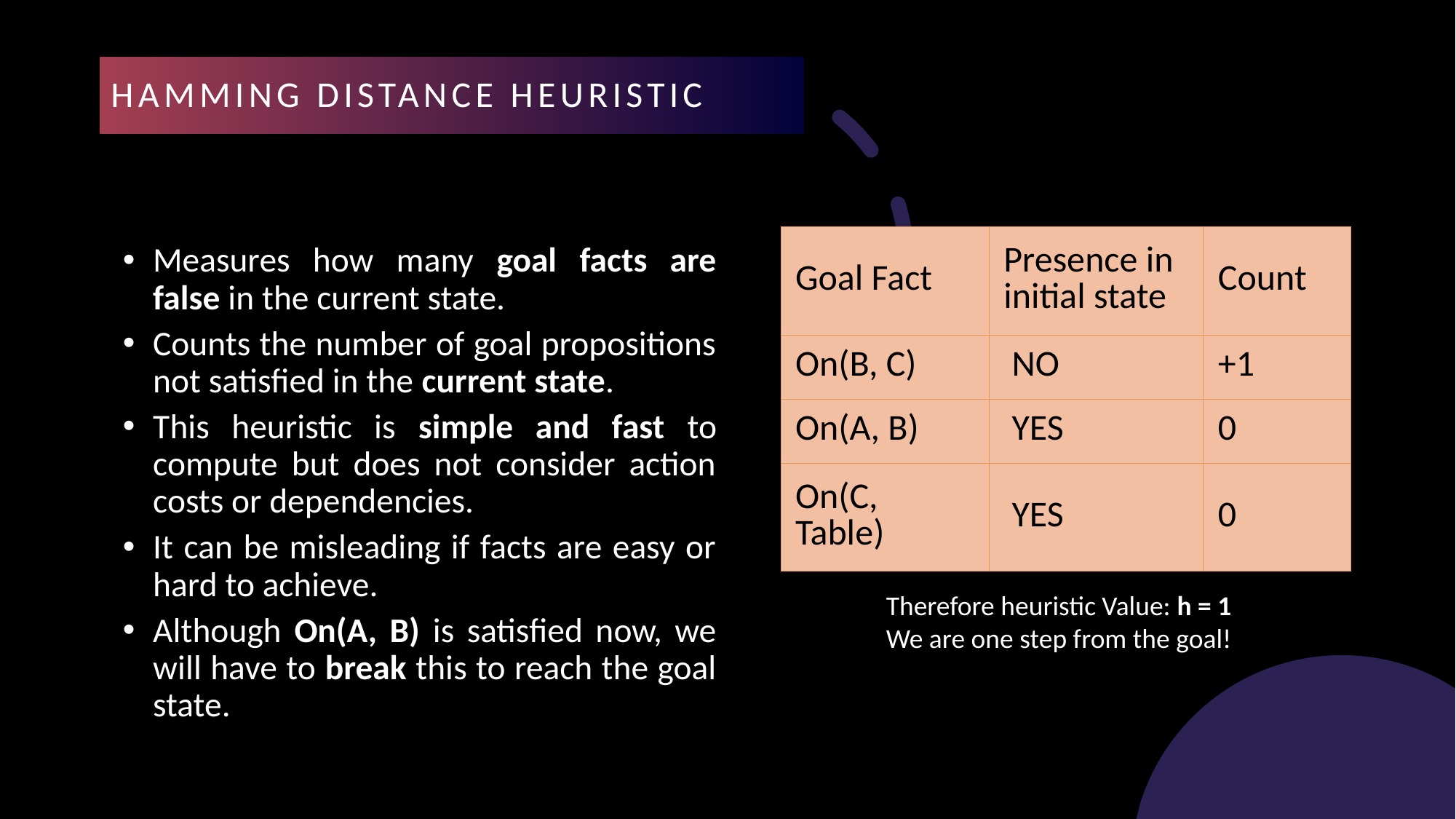

# Hamming Distance Heuristic

| Goal Fact | Presence in initial state | Count |
| --- | --- | --- |
| On(B, C) | NO | +1 |
| On(A, B) | YES | 0 |
| On(C, Table) | YES | 0 |
Measures how many goal facts are false in the current state.
Counts the number of goal propositions not satisfied in the current state.
This heuristic is simple and fast to compute but does not consider action costs or dependencies.
It can be misleading if facts are easy or hard to achieve.
Although On(A, B) is satisfied now, we will have to break this to reach the goal state.

Therefore heuristic Value: h = 1
We are one step from the goal!